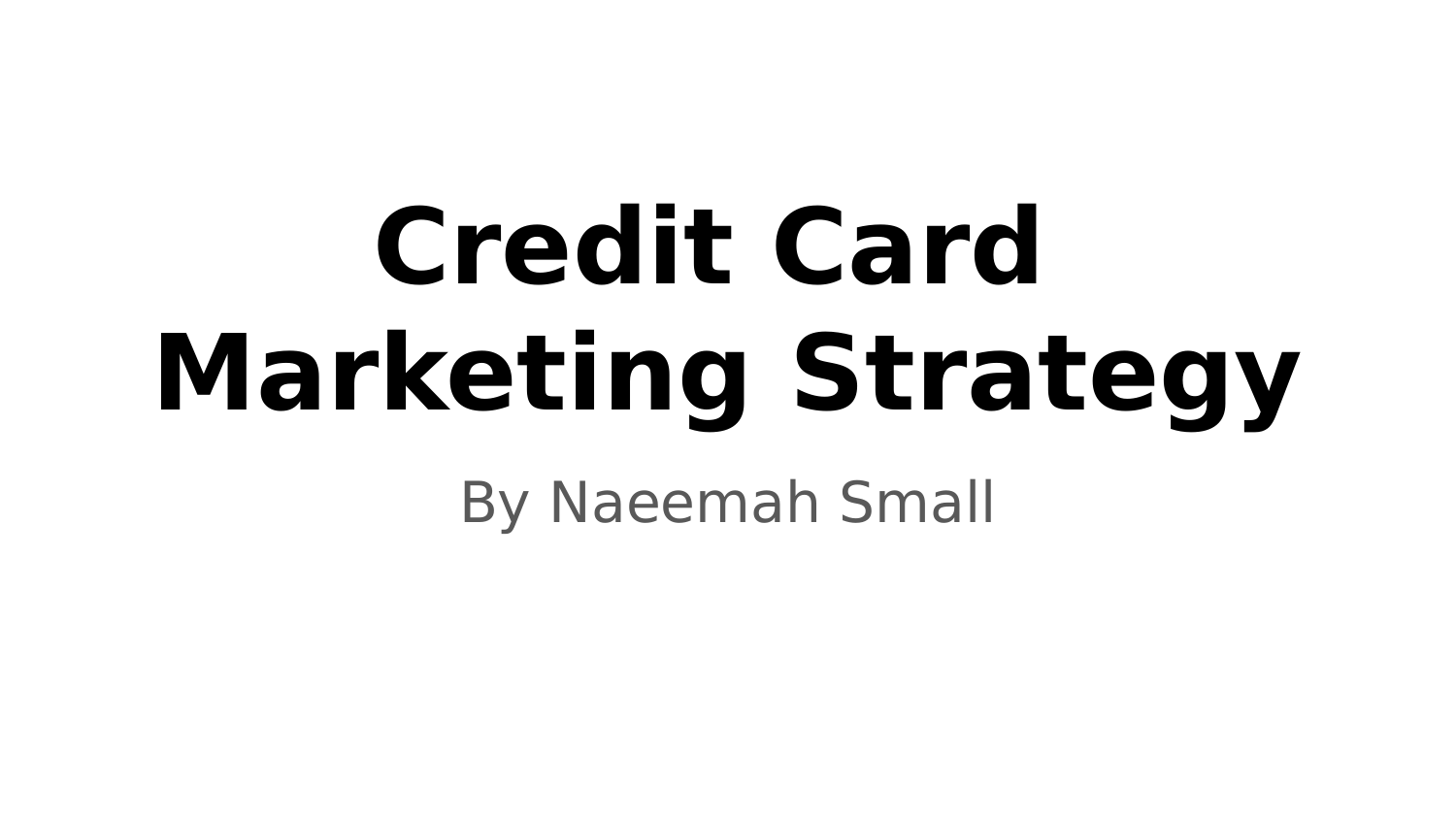

# Credit Card Marketing Strategy
By Naeemah Small